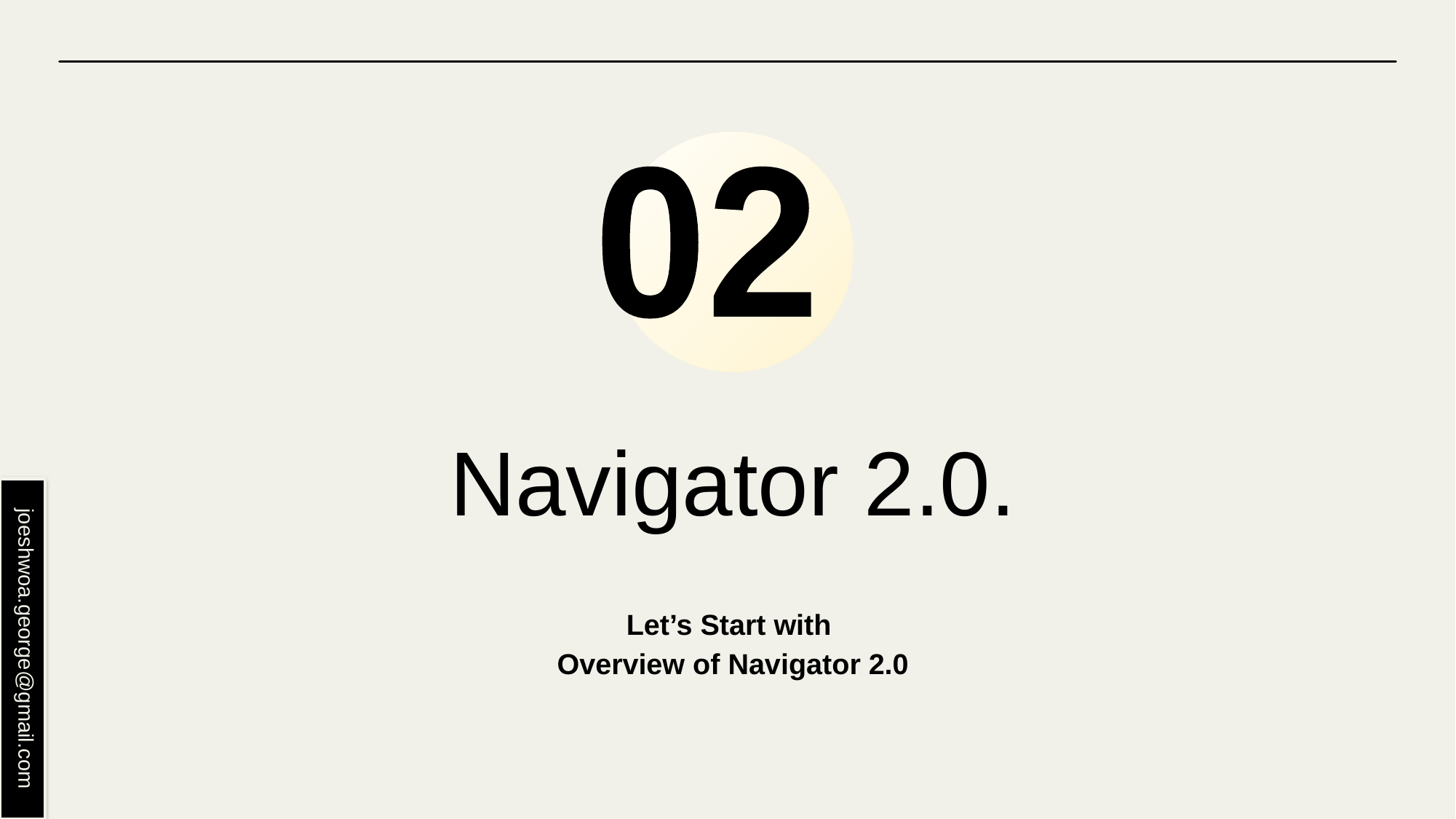

02
# Navigator 2.0.
Let’s Start with
Overview of Navigator 2.0
joeshwoa.george@gmail.com